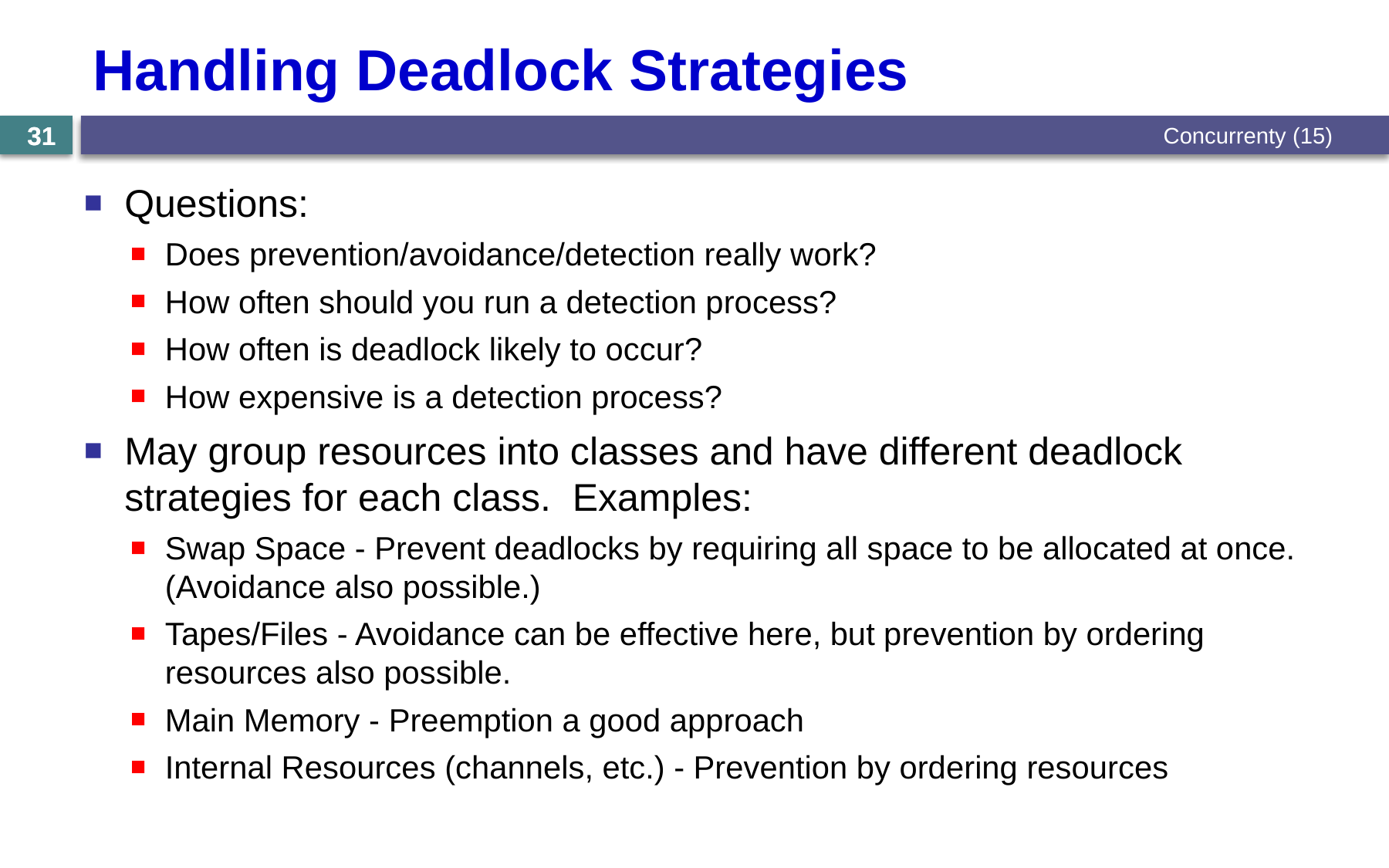

# Handling Deadlock Strategies
Concurrenty (15)
31
31
Questions:
Does prevention/avoidance/detection really work?
How often should you run a detection process?
How often is deadlock likely to occur?
How expensive is a detection process?
May group resources into classes and have different deadlock strategies for each class.  Examples:
Swap Space - Prevent deadlocks by requiring all space to be allocated at once.  (Avoidance also possible.)
Tapes/Files - Avoidance can be effective here, but prevention by ordering resources also possible.
Main Memory - Preemption a good approach
Internal Resources (channels, etc.) - Prevention by ordering resources